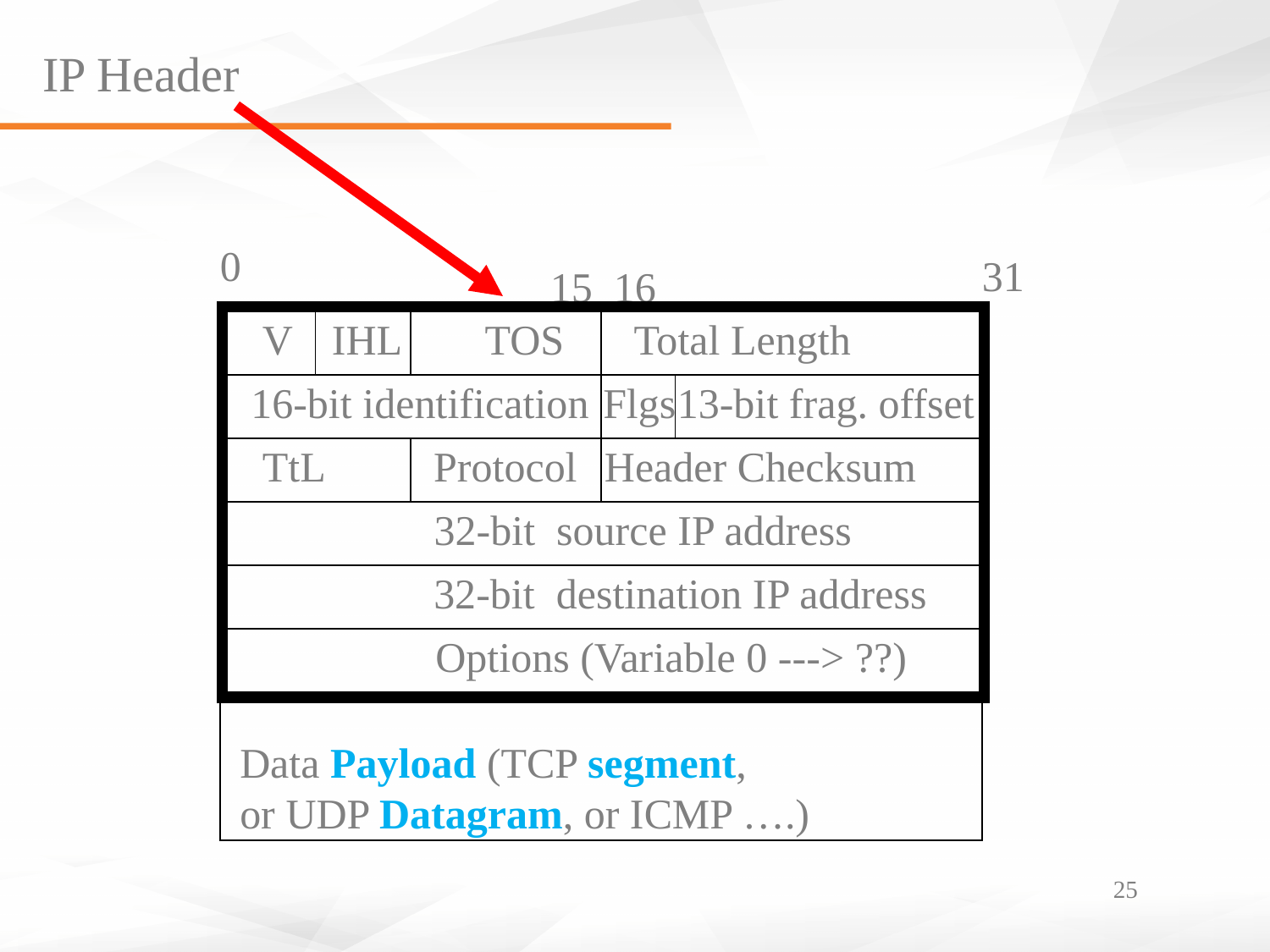

IP Header
0
31
15  16
V

IHL

TOS

Total Length

16-bit identification

Flgs

13-bit frag. offset

TtL

Protocol

Header Checksum

32-bit  source IP address

32-bit  destination IP address

Options (Variable 0 ---> ??)

Data Payload (TCP segment,
or UDP Datagram, or ICMP ….)
25